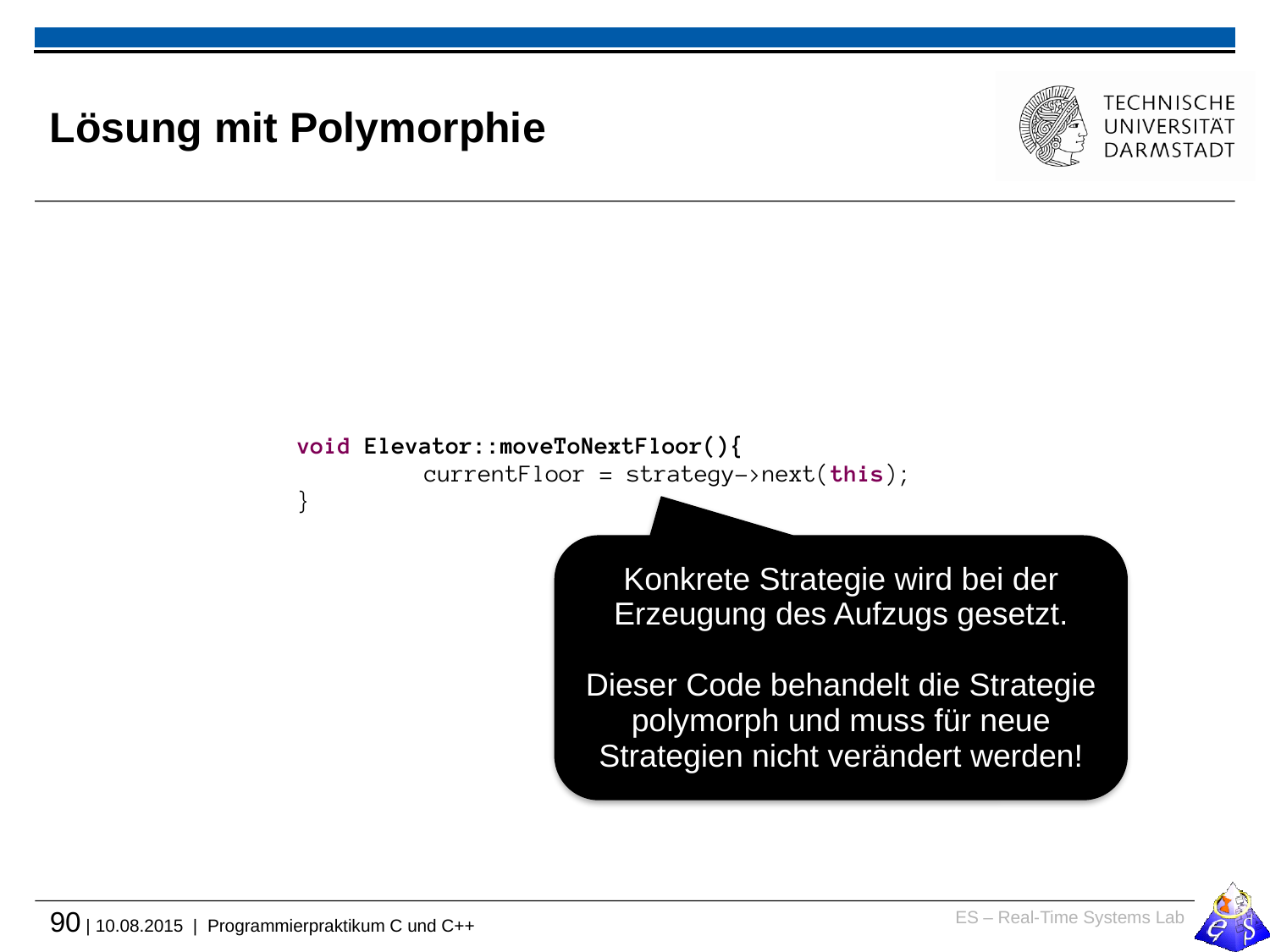

# Lösung mit Polymorphie
void Elevator::moveToNextFloor(){
	currentFloor = strategy->next(this);
}
Konkrete Strategie wird bei der Erzeugung des Aufzugs gesetzt.

Dieser Code behandelt die Strategie polymorph und muss für neue Strategien nicht verändert werden!